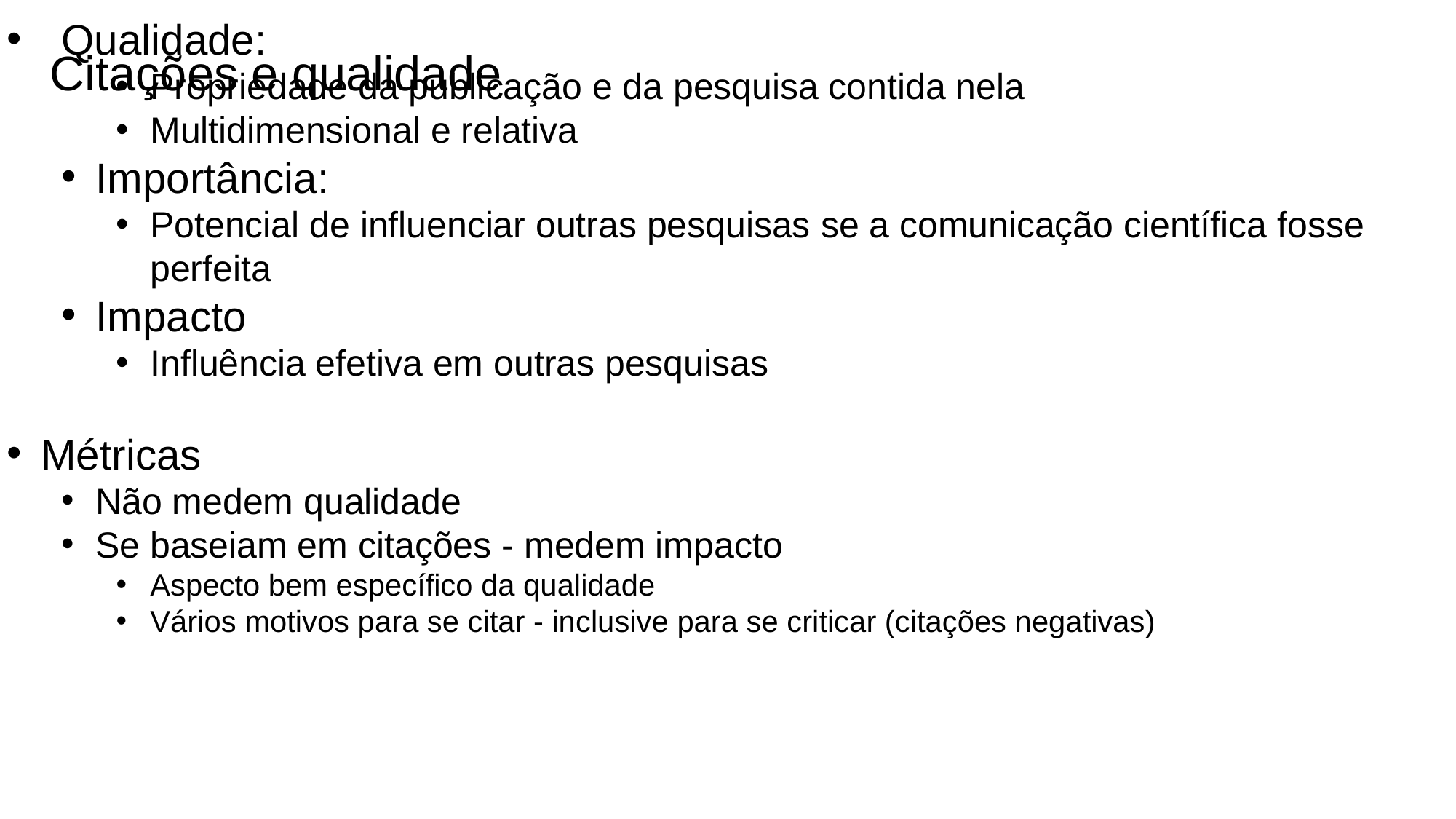

# Citações e qualidade
Qualidade:
Propriedade da publicação e da pesquisa contida nela
Multidimensional e relativa
Importância:
Potencial de influenciar outras pesquisas se a comunicação científica fosse perfeita
Impacto
Influência efetiva em outras pesquisas

Métricas
Não medem qualidade
Se baseiam em citações - medem impacto
Aspecto bem específico da qualidade
Vários motivos para se citar - inclusive para se criticar (citações negativas)